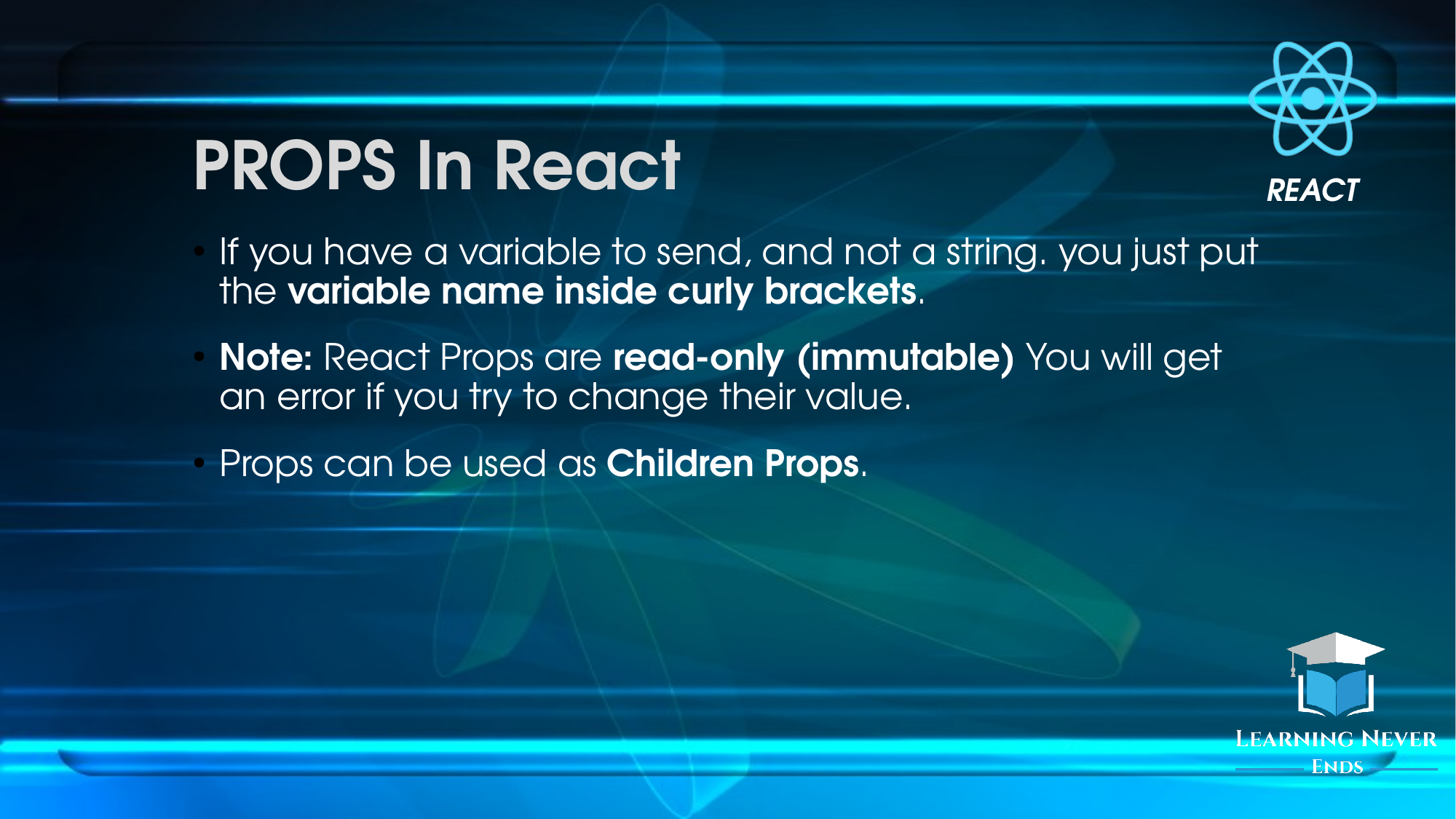

# PROPS In React
If you have a variable to send, and not a string. you just put the variable name inside curly brackets.
Note: React Props are read-only (immutable) You will get an error if you try to change their value.
Props can be used as Children Props.